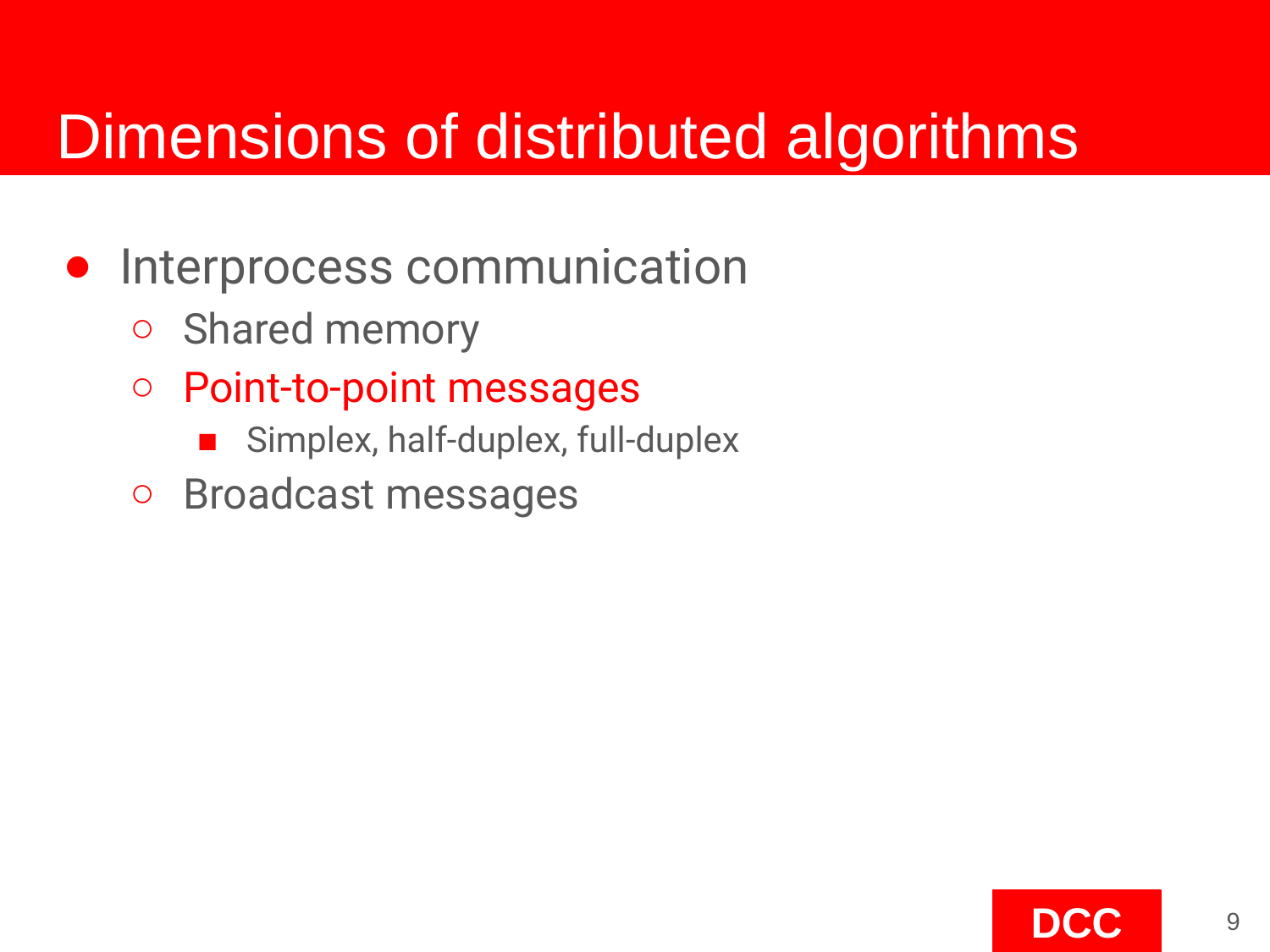

# Dimensions of distributed algorithms
Interprocess communication
Shared memory
Point-to-point messages
Simplex, half-duplex, full-duplex
Broadcast messages
9